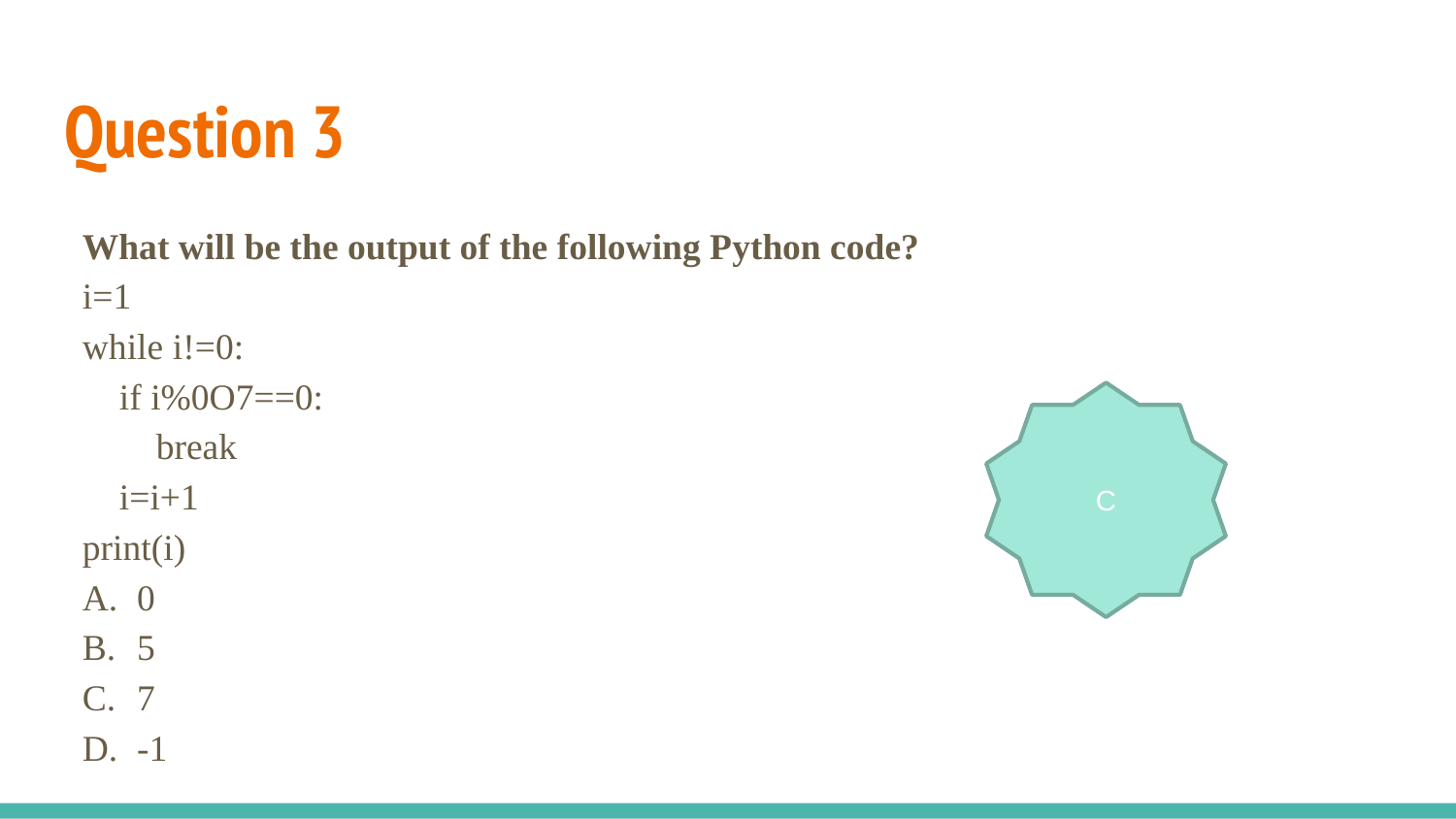

# Question 3
What will be the output of the following Python code?
i=1
while i!=0:
    if i%0O7==0:
        break
    i=i+1
print(i)
0
5
7
-1
C